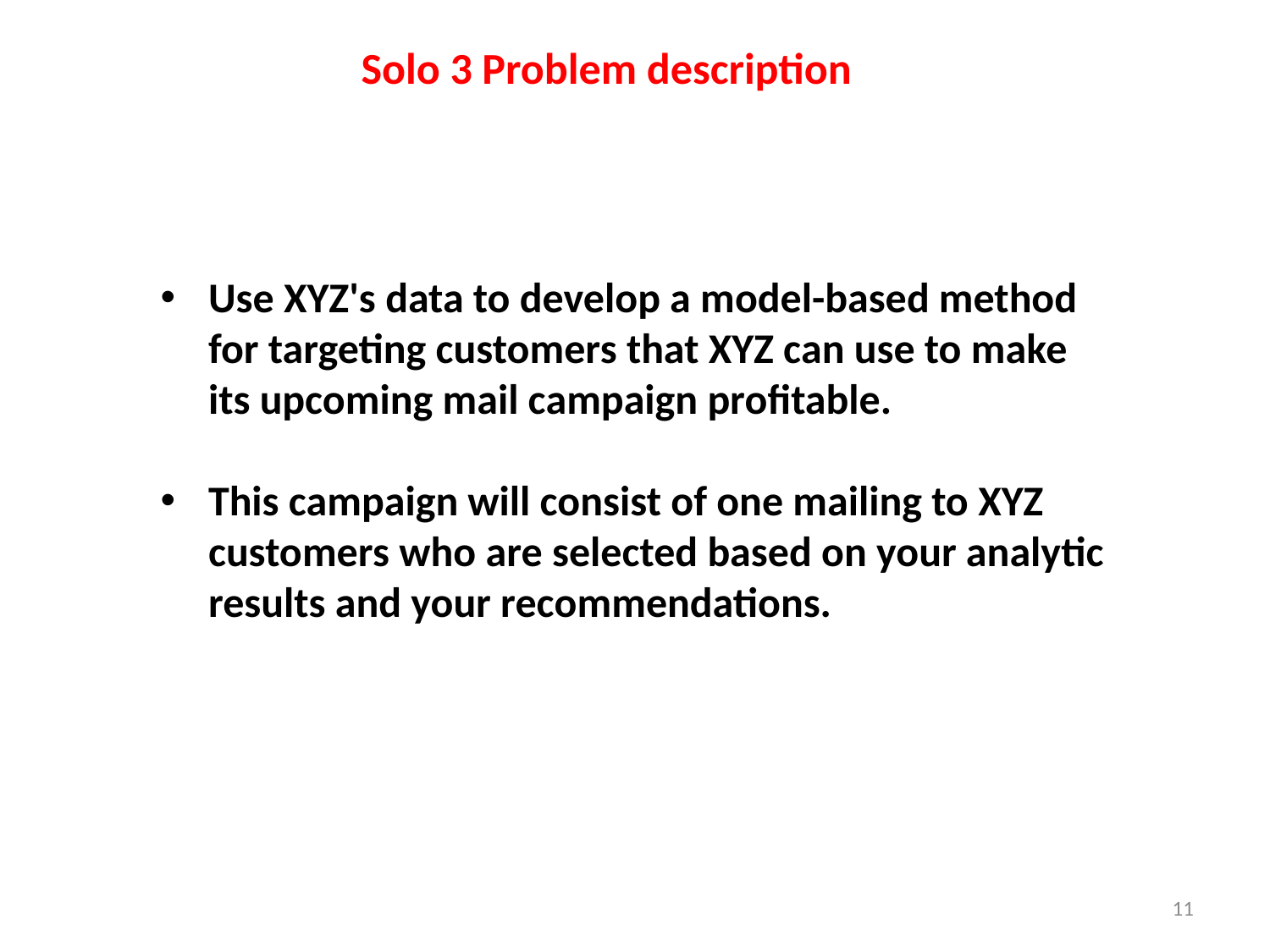

Solo 3 Problem description
Use XYZ's data to develop a model-based method for targeting customers that XYZ can use to make its upcoming mail campaign profitable.

This campaign will consist of one mailing to XYZ customers who are selected based on your analytic results and your recommendations.
11